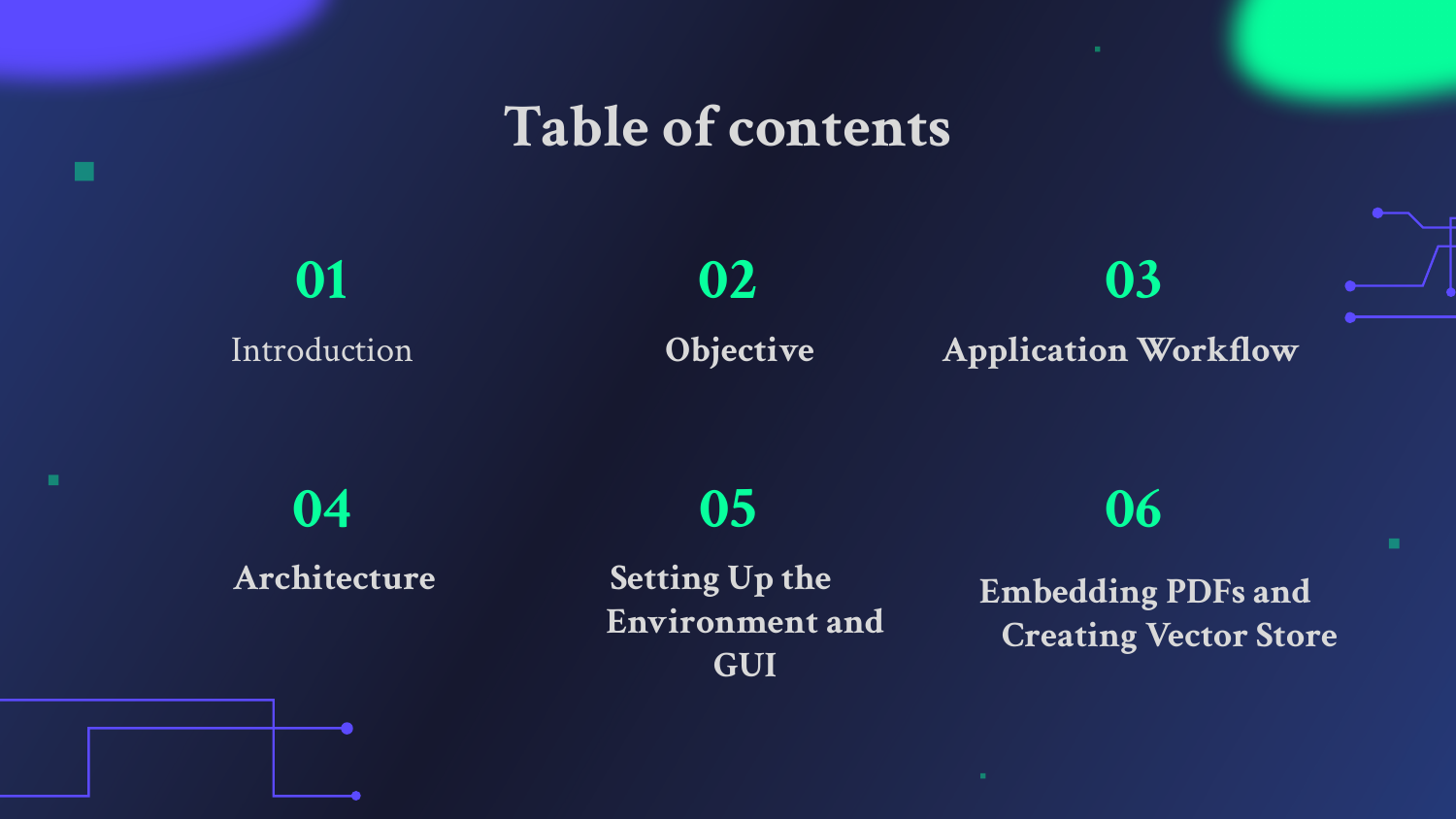

# Table of contents
01
02
03
Introduction
Objective
Application Workflow
05
06
04
Architecture
Setting Up the Environment and GUI
Embedding PDFs and Creating Vector Store